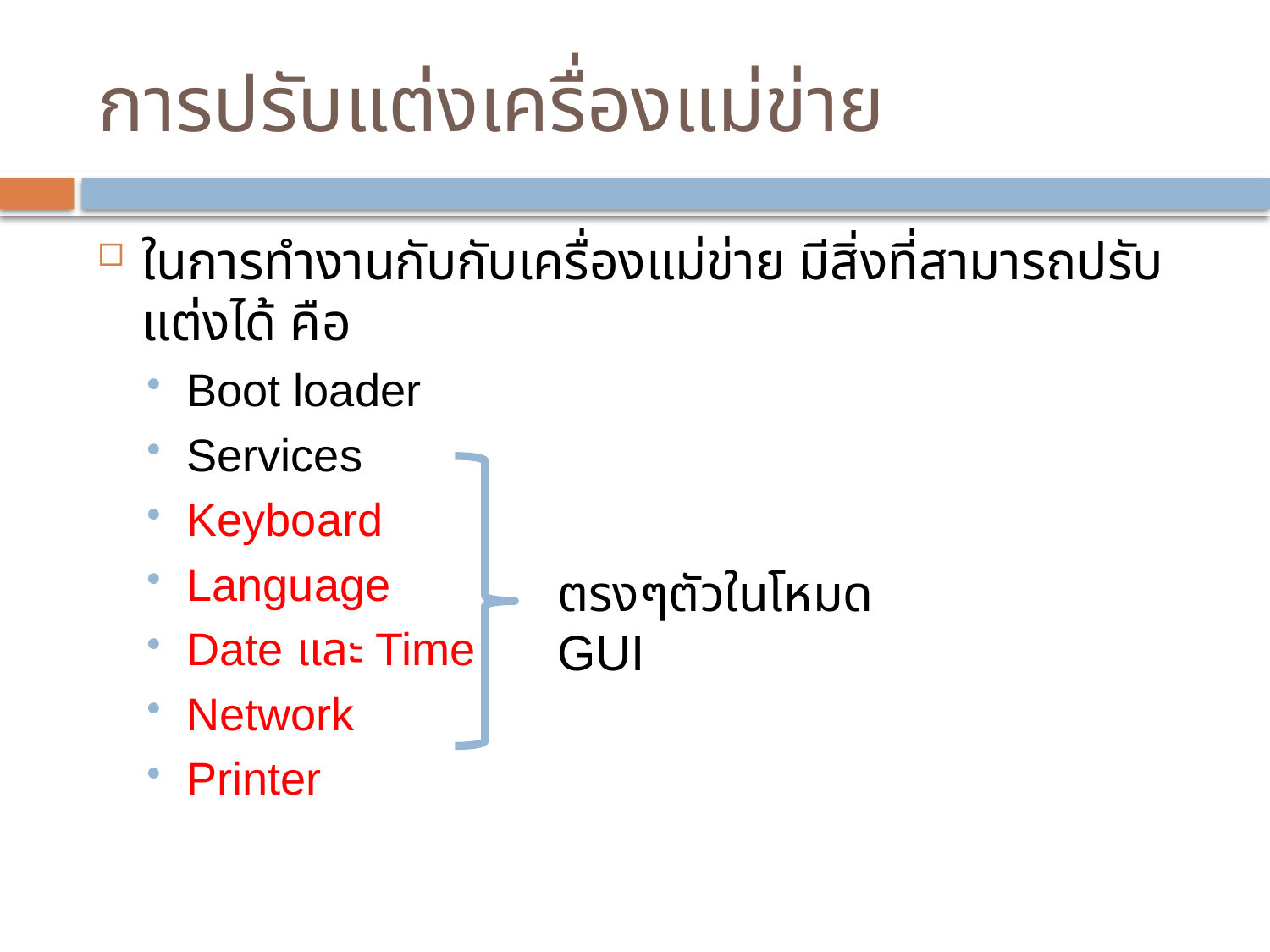

# การปรับแต่งเครื่องแม่ข่าย
ในการทำงานกับกับเครื่องแม่ข่าย มีสิ่งที่สามารถปรับแต่งได้ คือ
Boot loader
Services
Keyboard
Language
Date และ Time
Network
Printer

ตรงๆตัวในโหมด GUI